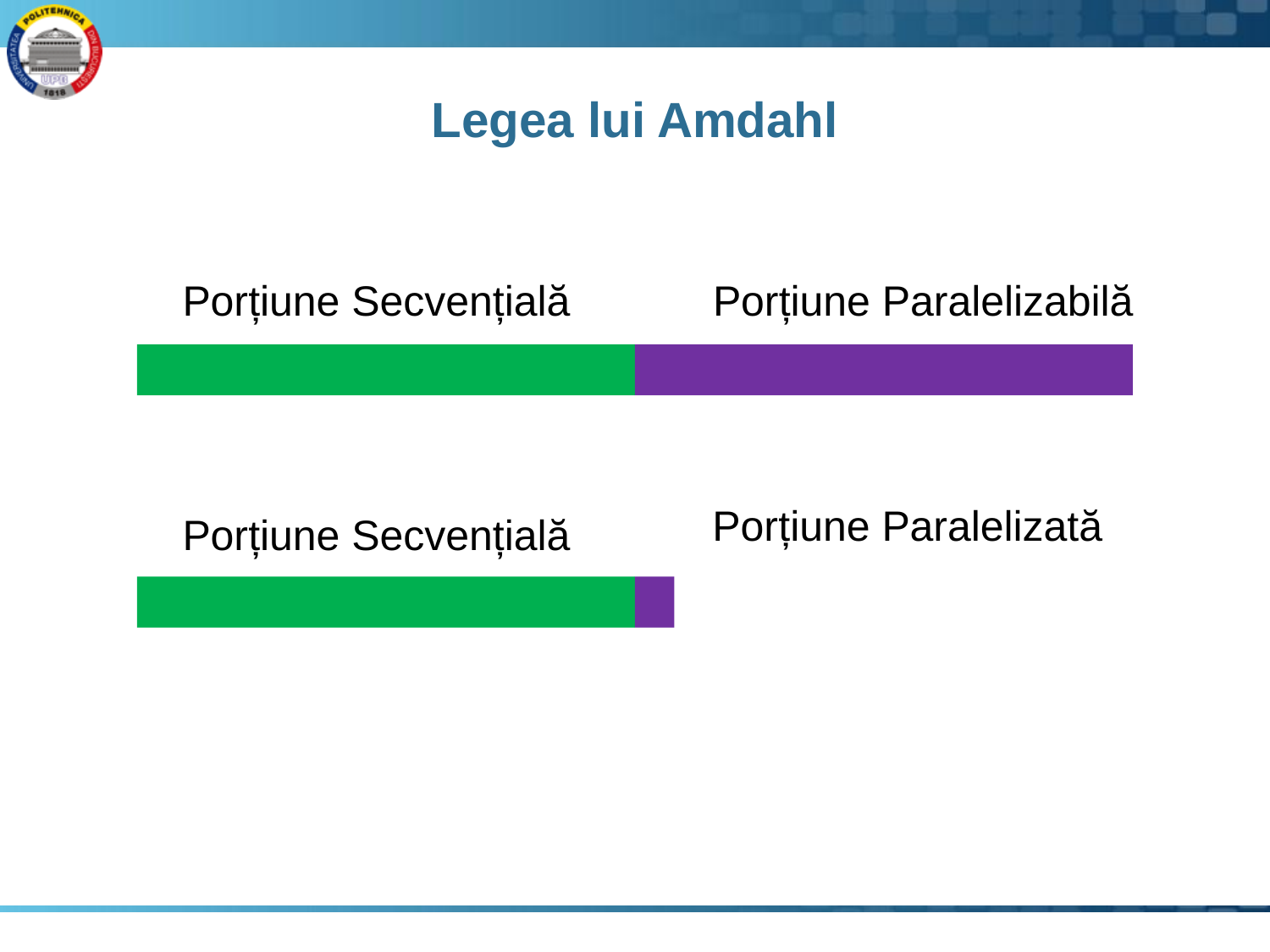

# Legea lui Amdahl
Porțiune Secvențială
Porțiune Paralelizabilă

Porțiune Paralelizată
Porțiune Secvențială